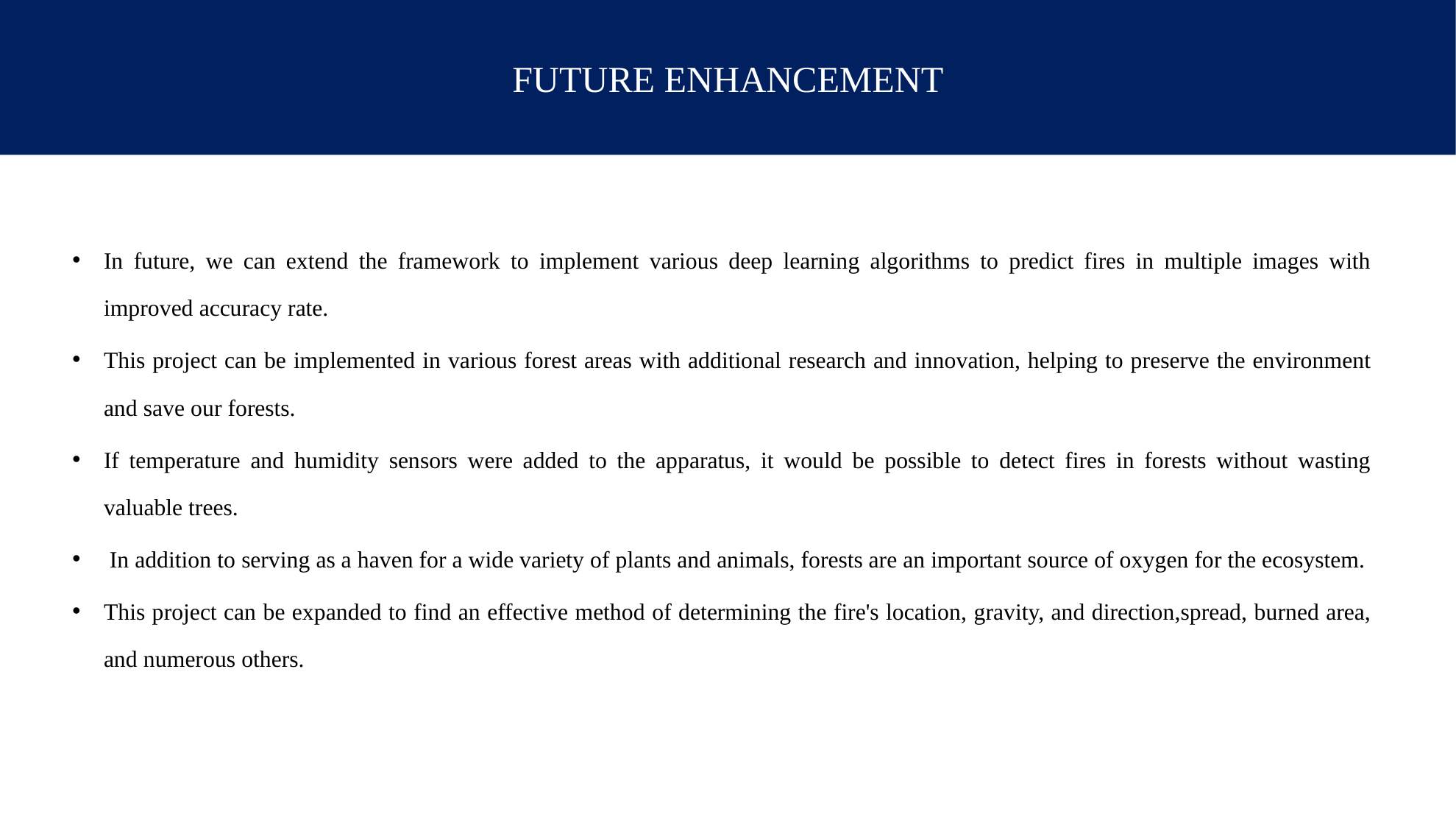

# FUTURE ENHANCEMENT
In future, we can extend the framework to implement various deep learning algorithms to predict fires in multiple images with improved accuracy rate.
This project can be implemented in various forest areas with additional research and innovation, helping to preserve the environment and save our forests.
If temperature and humidity sensors were added to the apparatus, it would be possible to detect fires in forests without wasting valuable trees.
 In addition to serving as a haven for a wide variety of plants and animals, forests are an important source of oxygen for the ecosystem.
This project can be expanded to find an effective method of determining the fire's location, gravity, and direction,spread, burned area, and numerous others.